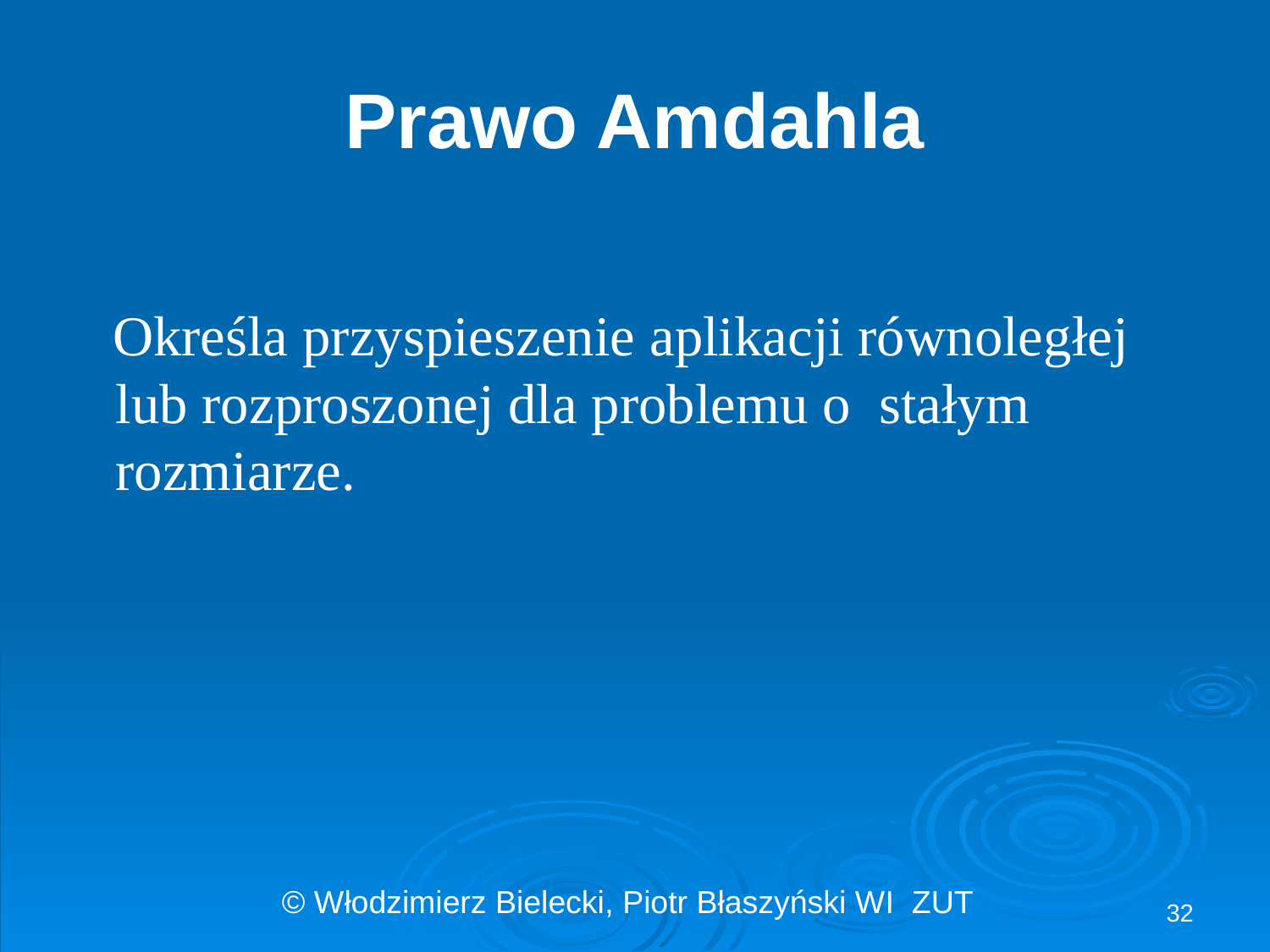

# Prawo Amdahla

  Określa przyspieszenie aplikacji równoległej lub rozproszonej dla problemu o  stałym rozmiarze.

32
© Włodzimierz Bielecki, Piotr Błaszyński WI  ZUT